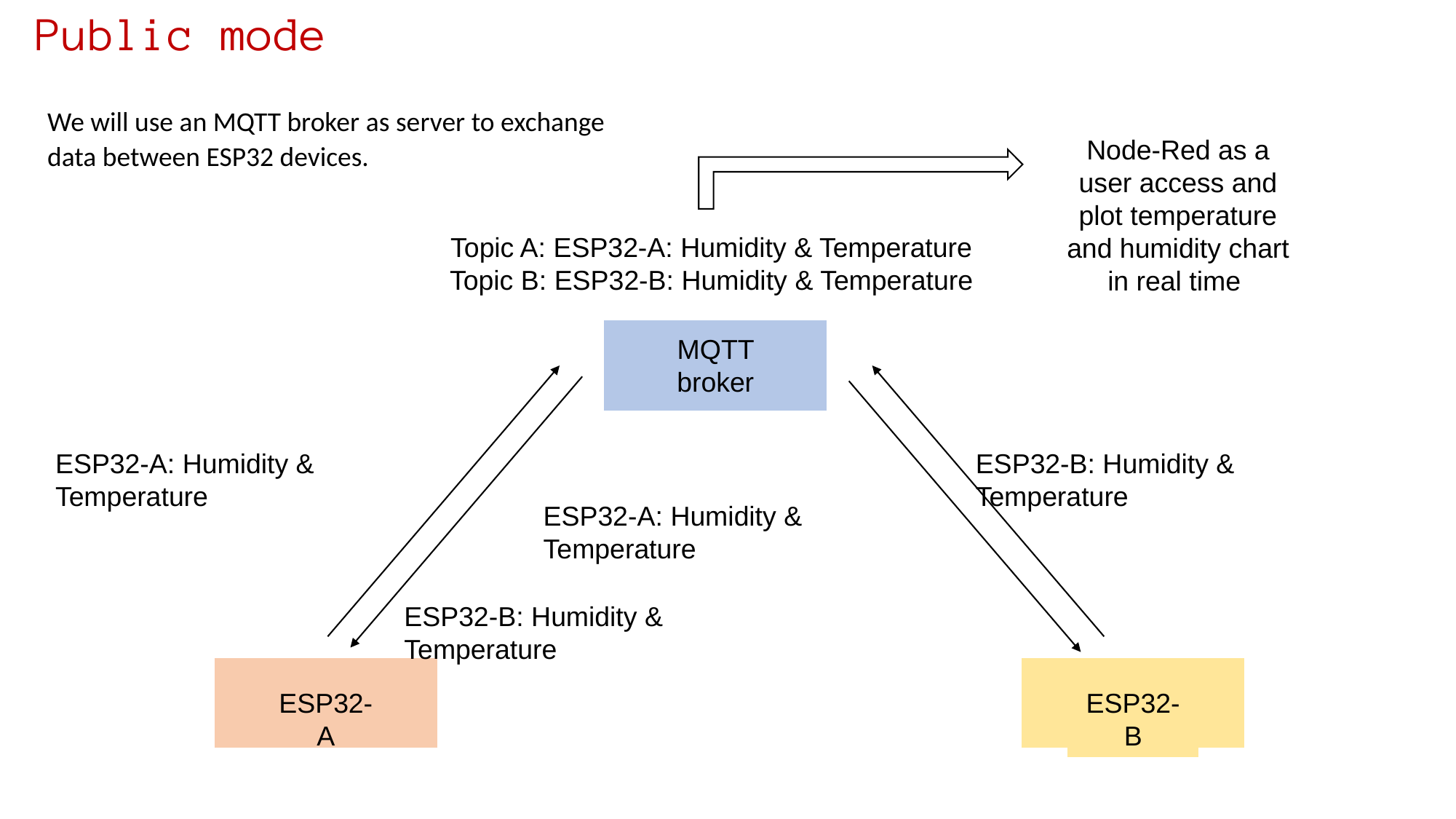

Public mode

We will use an MQTT broker as server to exchange data between ESP32 devices.
Node-Red as a user access and plot temperature and humidity chart in real time
Topic A: ESP32-A: Humidity & Temperature
Topic B: ESP32-B: Humidity & Temperature

MQTT broker
ESP32-A: Humidity & Temperature
ESP32-B: Humidity & Temperature
ESP32-A: Humidity & Temperature
ESP32-B: Humidity & Temperature

ESP32-A
ESP32-B